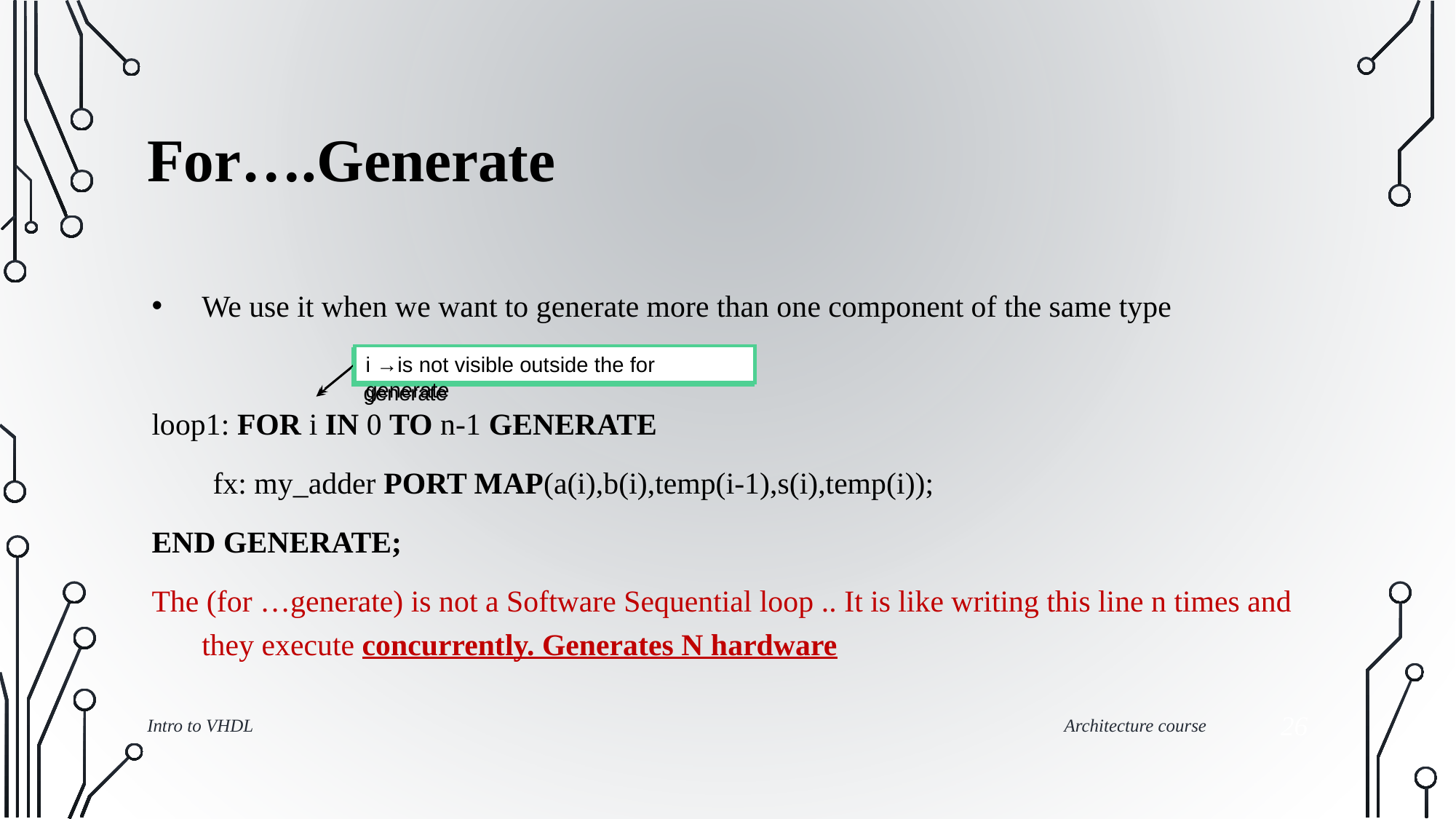

# For….Generate
We use it when we want to generate more than one component of the same type

loop1: FOR i IN 0 TO n-1 GENERATE
        fx: my_adder PORT MAP(a(i),b(i),temp(i-1),s(i),temp(i));
END GENERATE;
The (for …generate) is not a Software Sequential loop .. It is like writing this line n times and they execute concurrently. Generates N hardware

i →is not visible outside the for generate
i →is not visible outside the for generate
Intro to VHDL
Architecture course
26